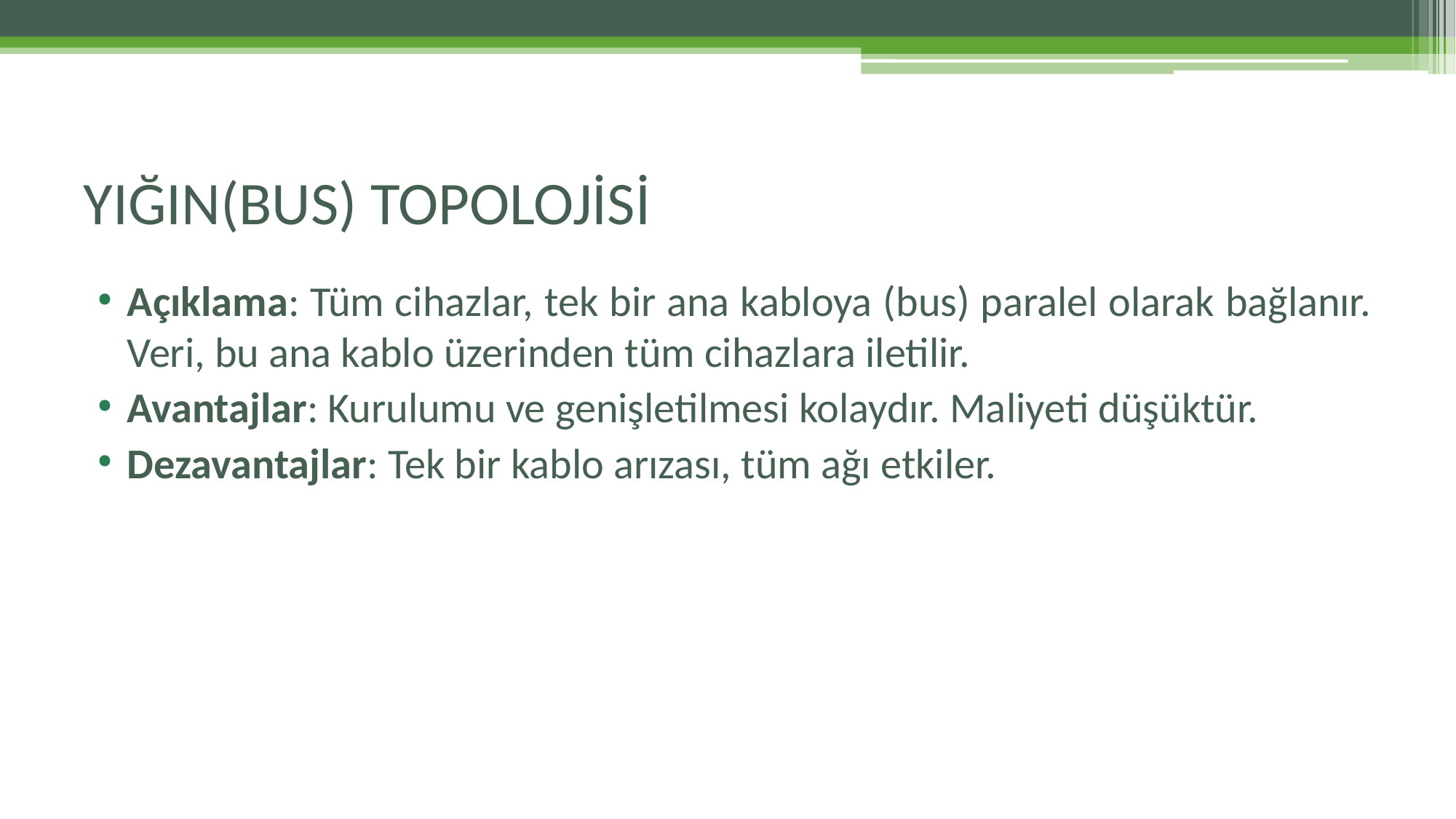

# YIĞIN(BUS) TOPOLOJİSİ
Açıklama: Tüm cihazlar, tek bir ana kabloya (bus) paralel olarak bağlanır. Veri, bu ana kablo üzerinden tüm cihazlara iletilir.
Avantajlar: Kurulumu ve genişletilmesi kolaydır. Maliyeti düşüktür.
Dezavantajlar: Tek bir kablo arızası, tüm ağı etkiler.